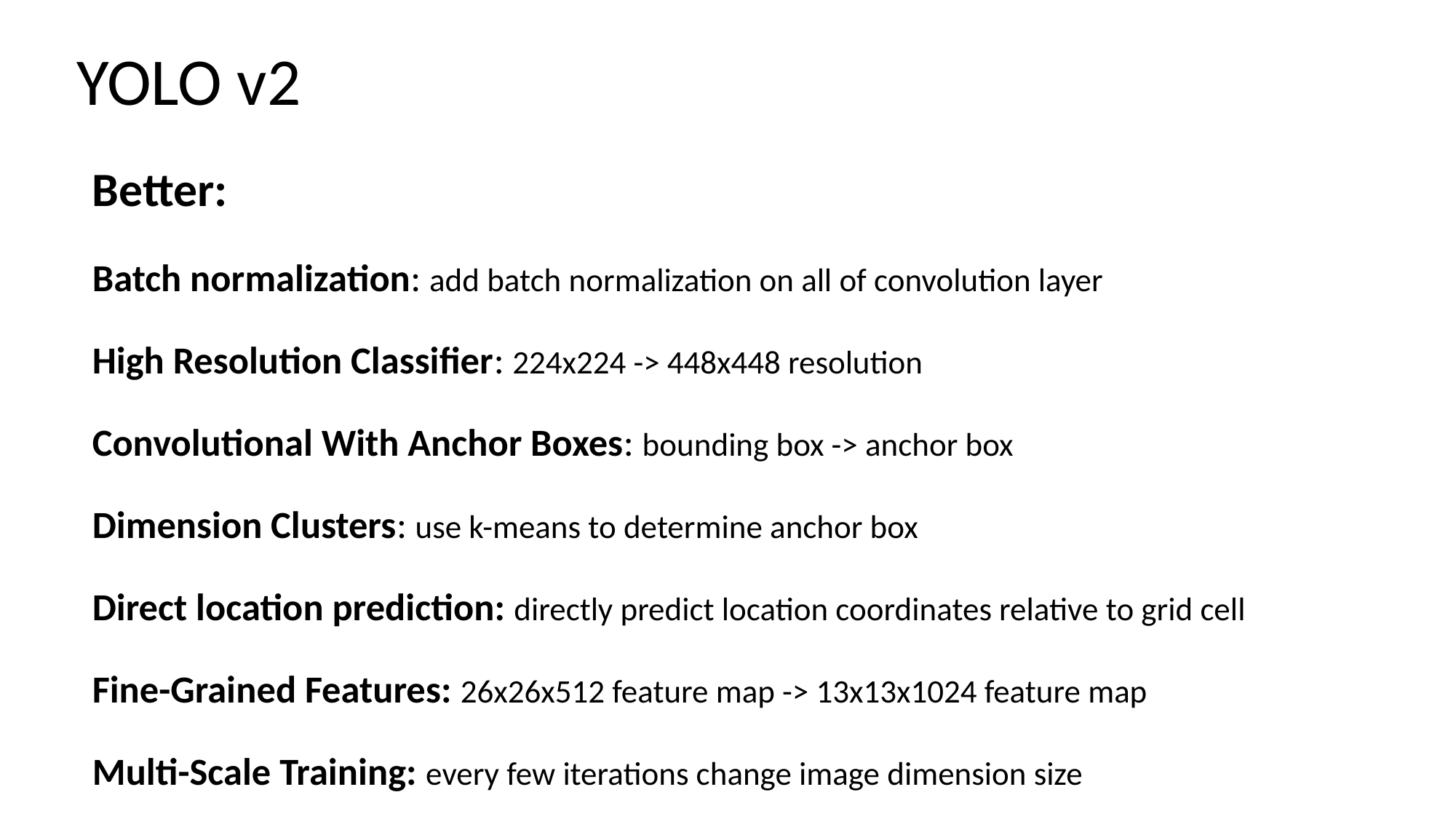

# YOLO v2
Better:
Batch normalization: add batch normalization on all of convolution layer
High Resolution Classifier: 224x224 -> 448x448 resolution
Convolutional With Anchor Boxes: bounding box -> anchor box
Dimension Clusters: use k-means to determine anchor box
Direct location prediction: directly predict location coordinates relative to grid cell
Fine-Grained Features: 26x26x512 feature map -> 13x13x1024 feature map
Multi-Scale Training: every few iterations change image dimension size